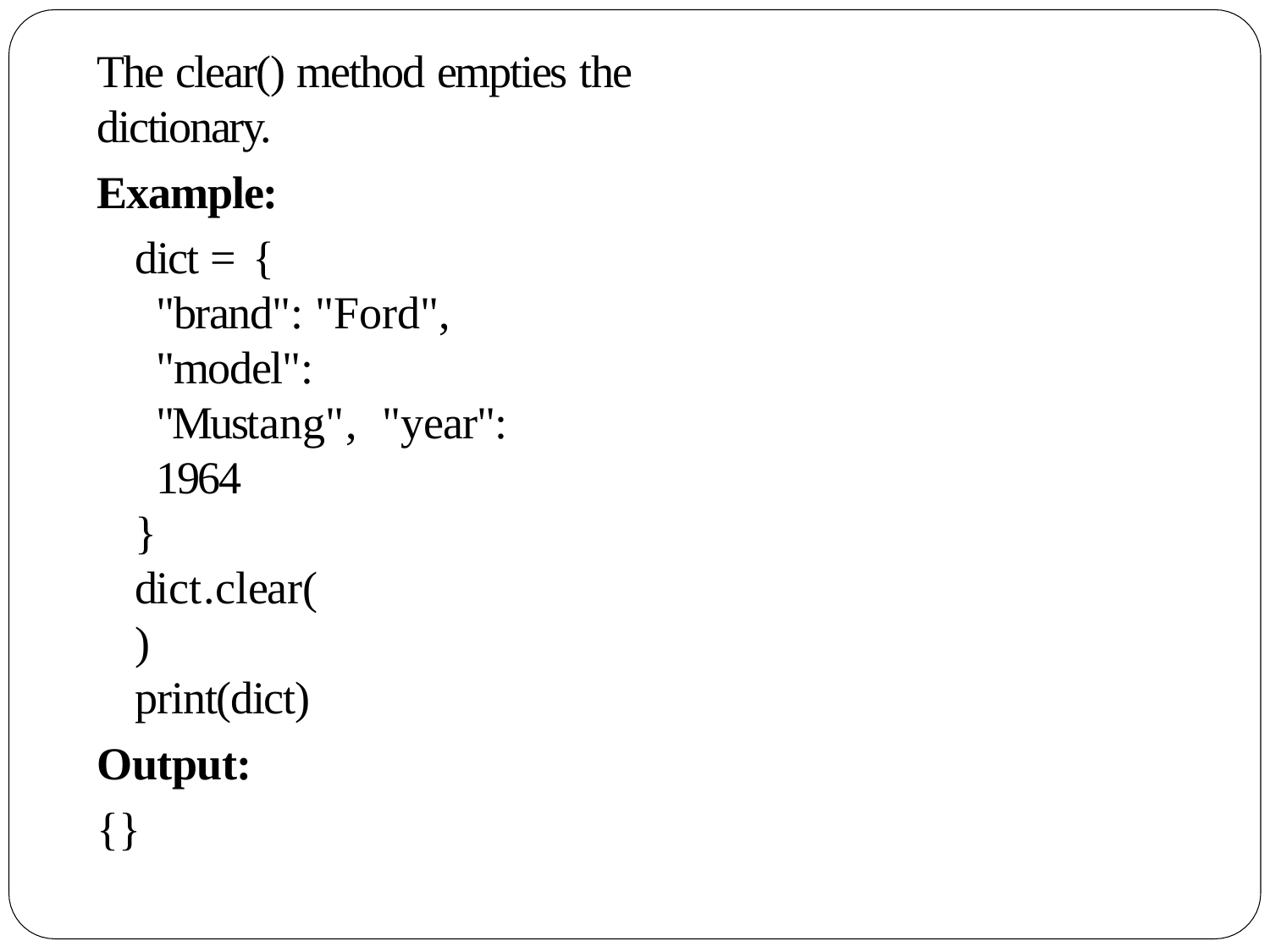

The clear() method empties the dictionary.
Example:
dict = {
"brand": "Ford",
"model": "Mustang",  "year": 1964
}
dict.clear()  print(dict)
Output:
{}